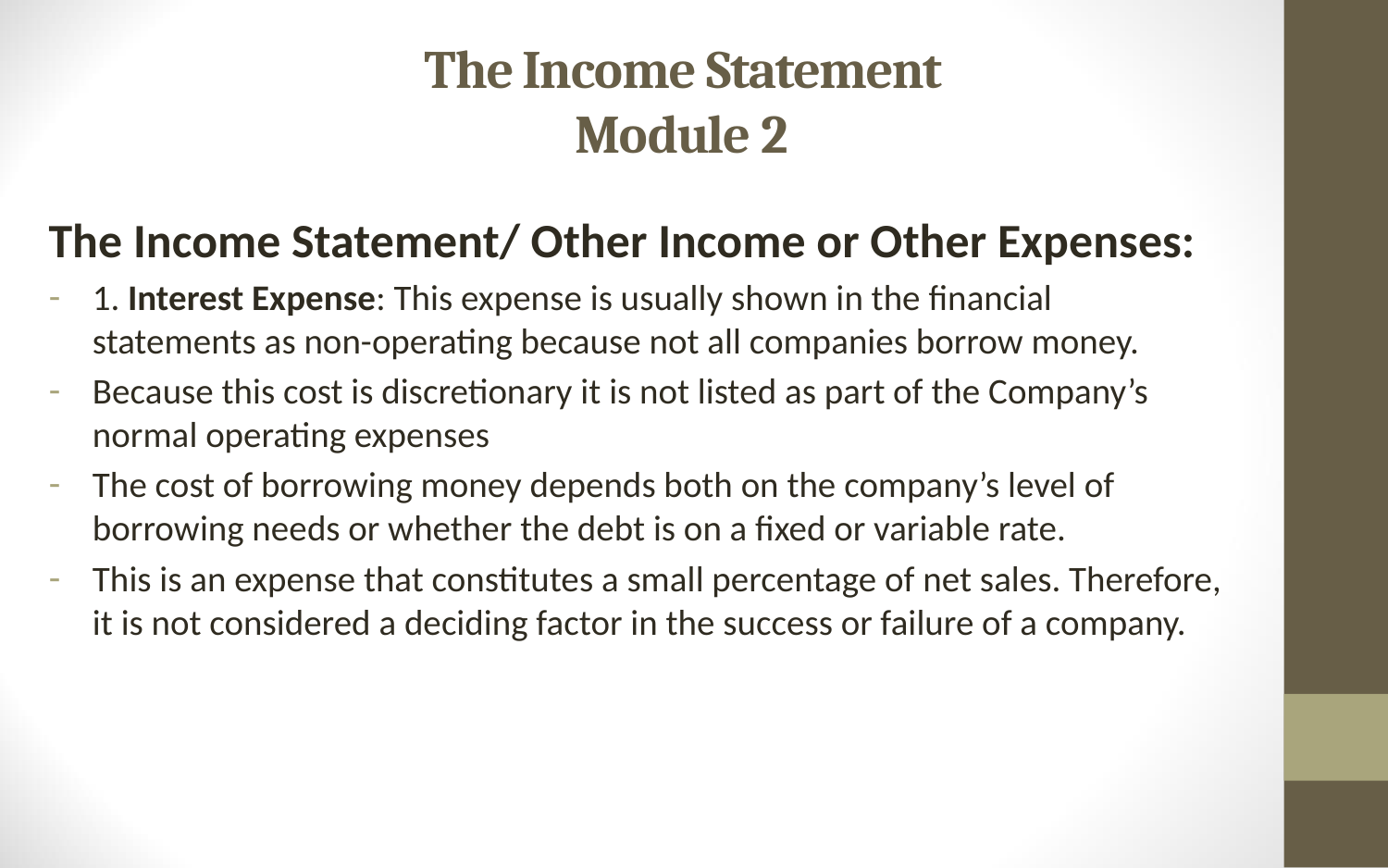

# The Income Statement Module 2
The Income Statement/ Other Income or Other Expenses:
1. Interest Expense: This expense is usually shown in the financial statements as non-operating because not all companies borrow money.
Because this cost is discretionary it is not listed as part of the Company’s normal operating expenses
The cost of borrowing money depends both on the company’s level of borrowing needs or whether the debt is on a fixed or variable rate.
This is an expense that constitutes a small percentage of net sales. Therefore, it is not considered a deciding factor in the success or failure of a company.